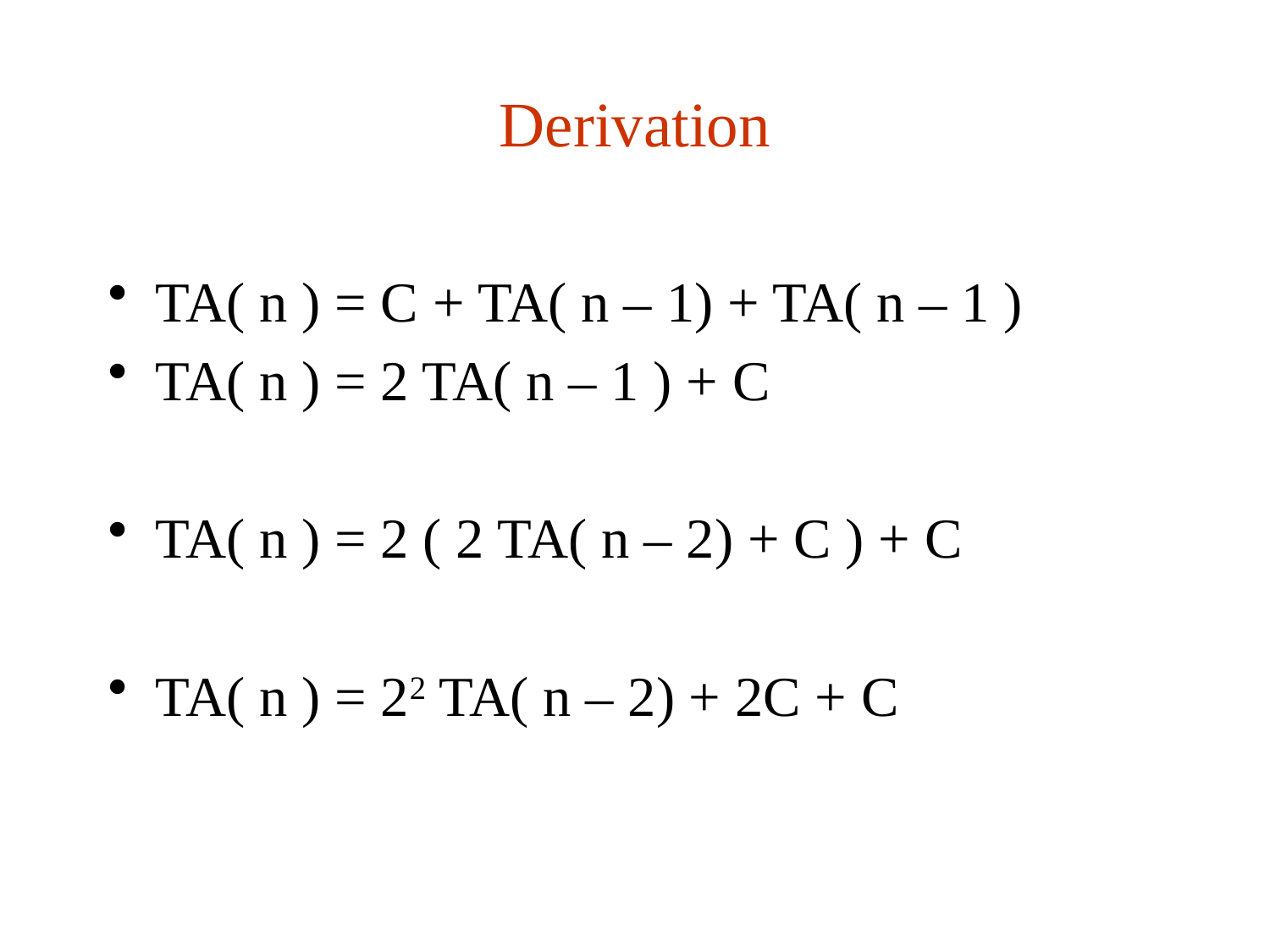

# Derivation

TA( n ) = C + TA( n – 1) + TA( n – 1 )
TA( n ) = 2 TA( n – 1 ) + C

TA( n ) = 2 ( 2 TA( n – 2) + C ) + C

TA( n ) = 22 TA( n – 2) + 2C + C